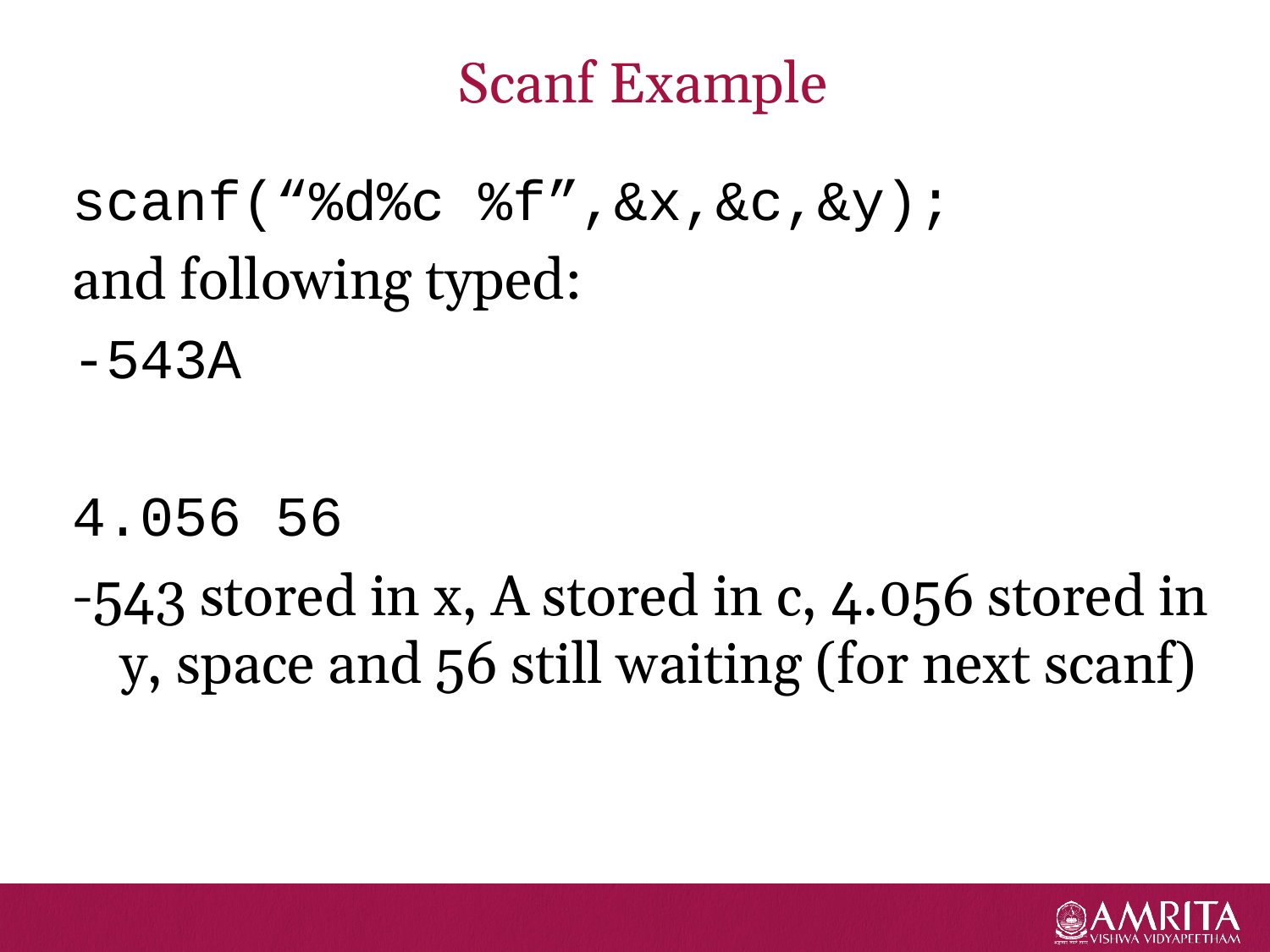

# Scanf Example
scanf(“%d%c %f”,&x,&c,&y);
and following typed:
-543A

4.056 56
-543 stored in x, A stored in c, 4.056 stored in y, space and 56 still waiting (for next scanf)